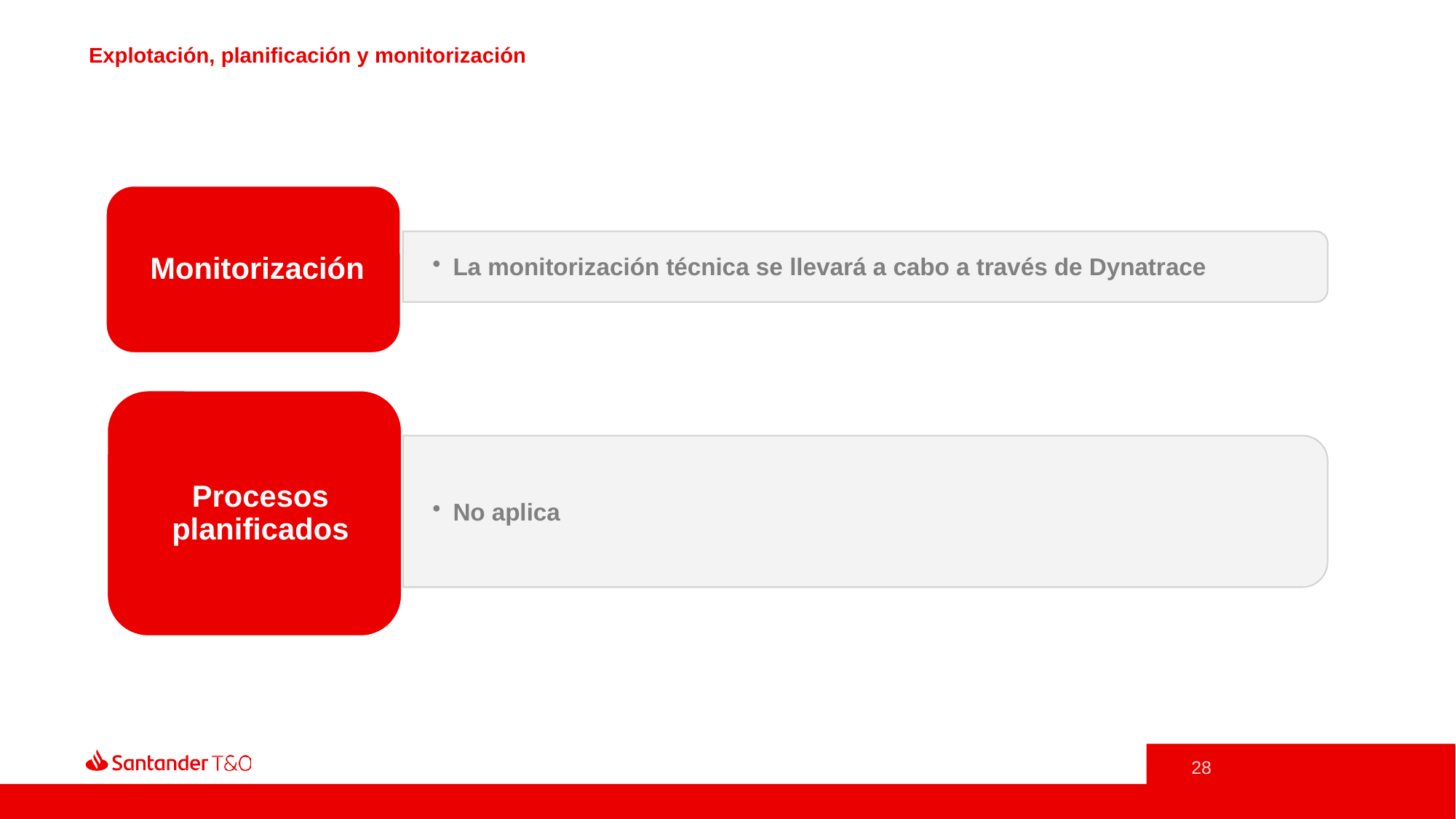

Explotación, planificación y monitorización

No aplica

Procesos planificados

La monitorización técnica se llevará a cabo a través de Dynatrace

Monitorización